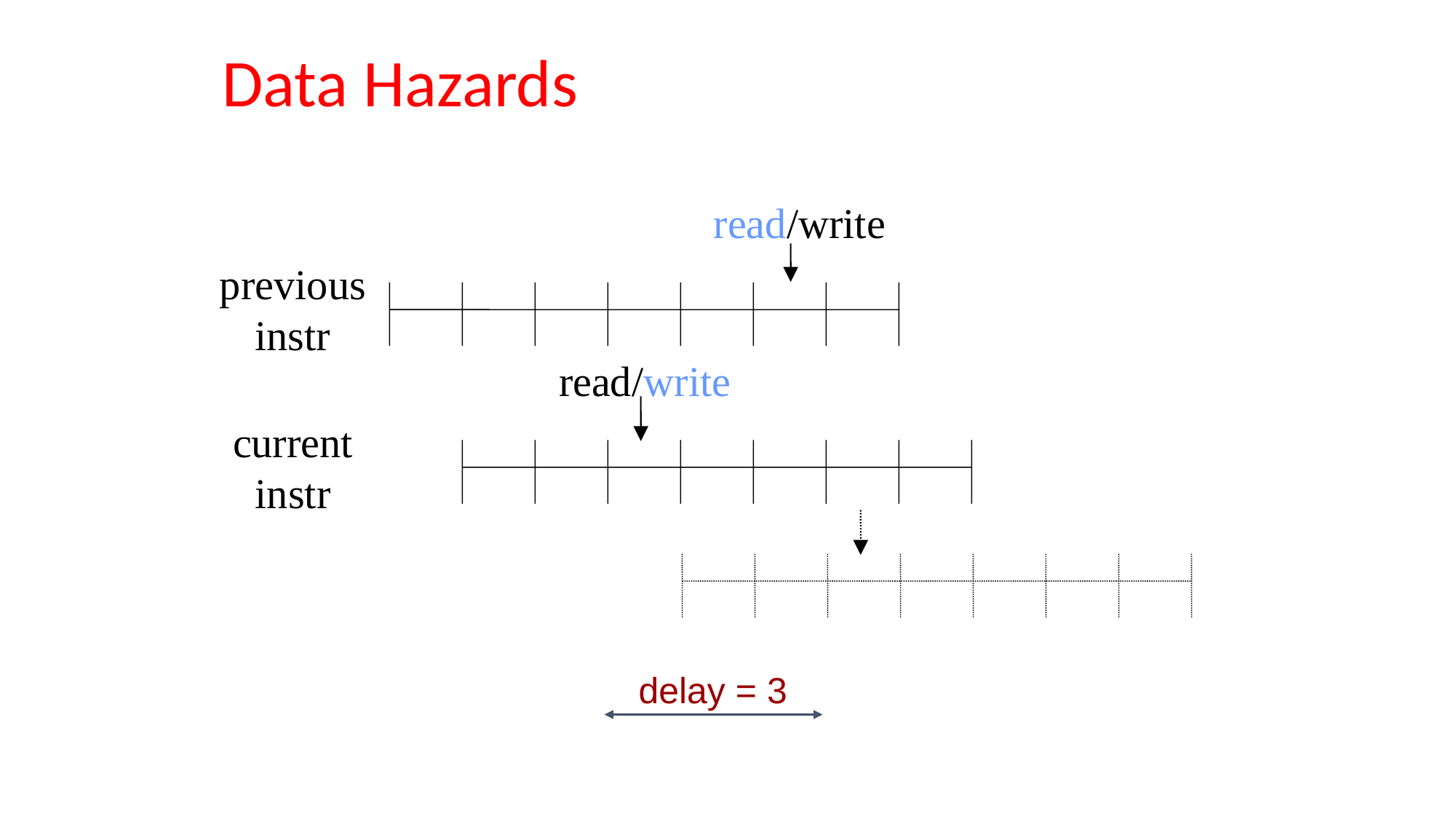

# Data Hazards
read/write

previous
instr

read/write

current
instr

delay = 3